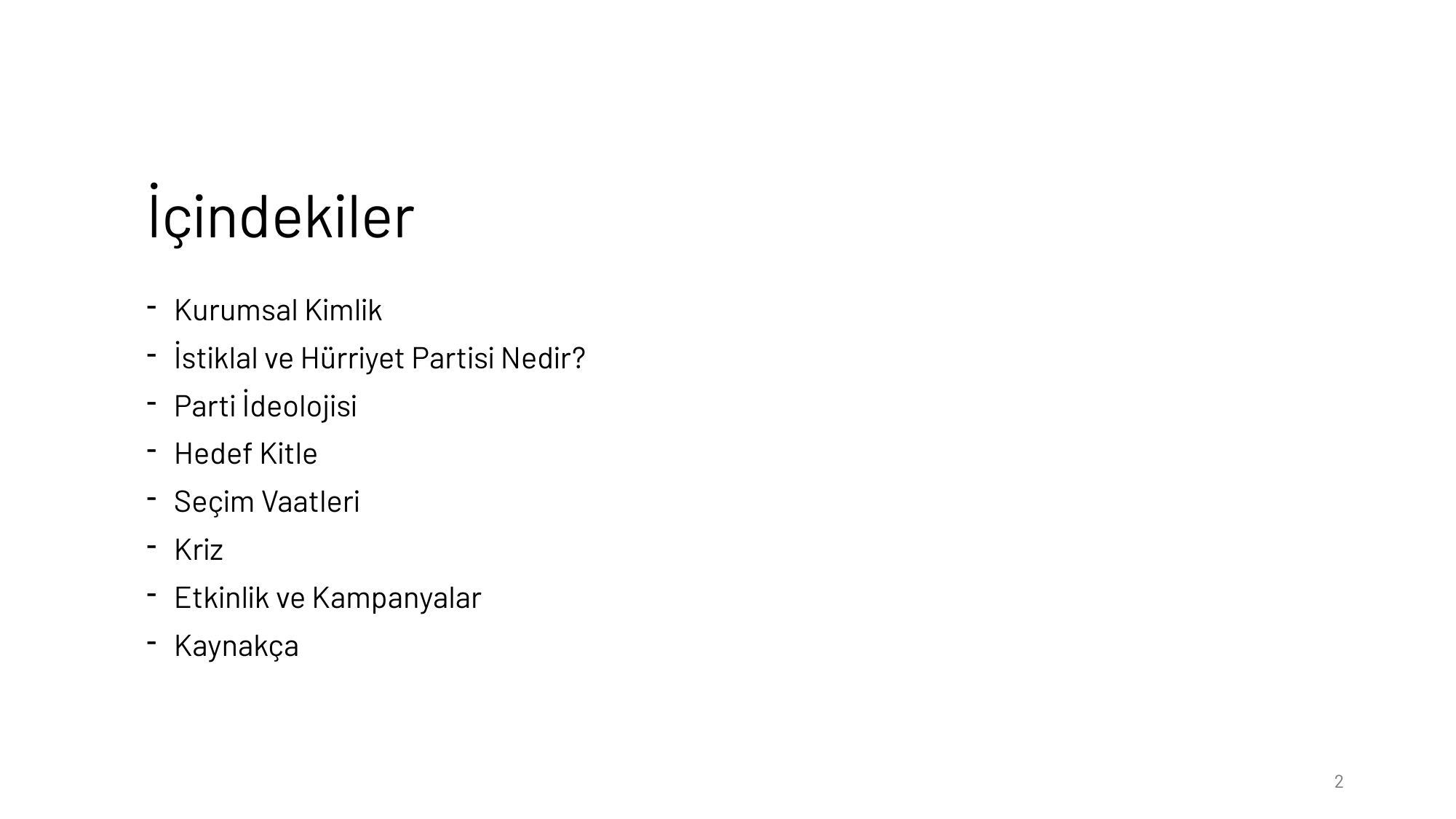

# İçindekiler
Kurumsal Kimlik
İstiklal ve Hürriyet Partisi Nedir?
Parti İdeolojisi
Hedef Kitle
Seçim Vaatleri
Kriz
Etkinlik ve Kampanyalar
Kaynakça

2